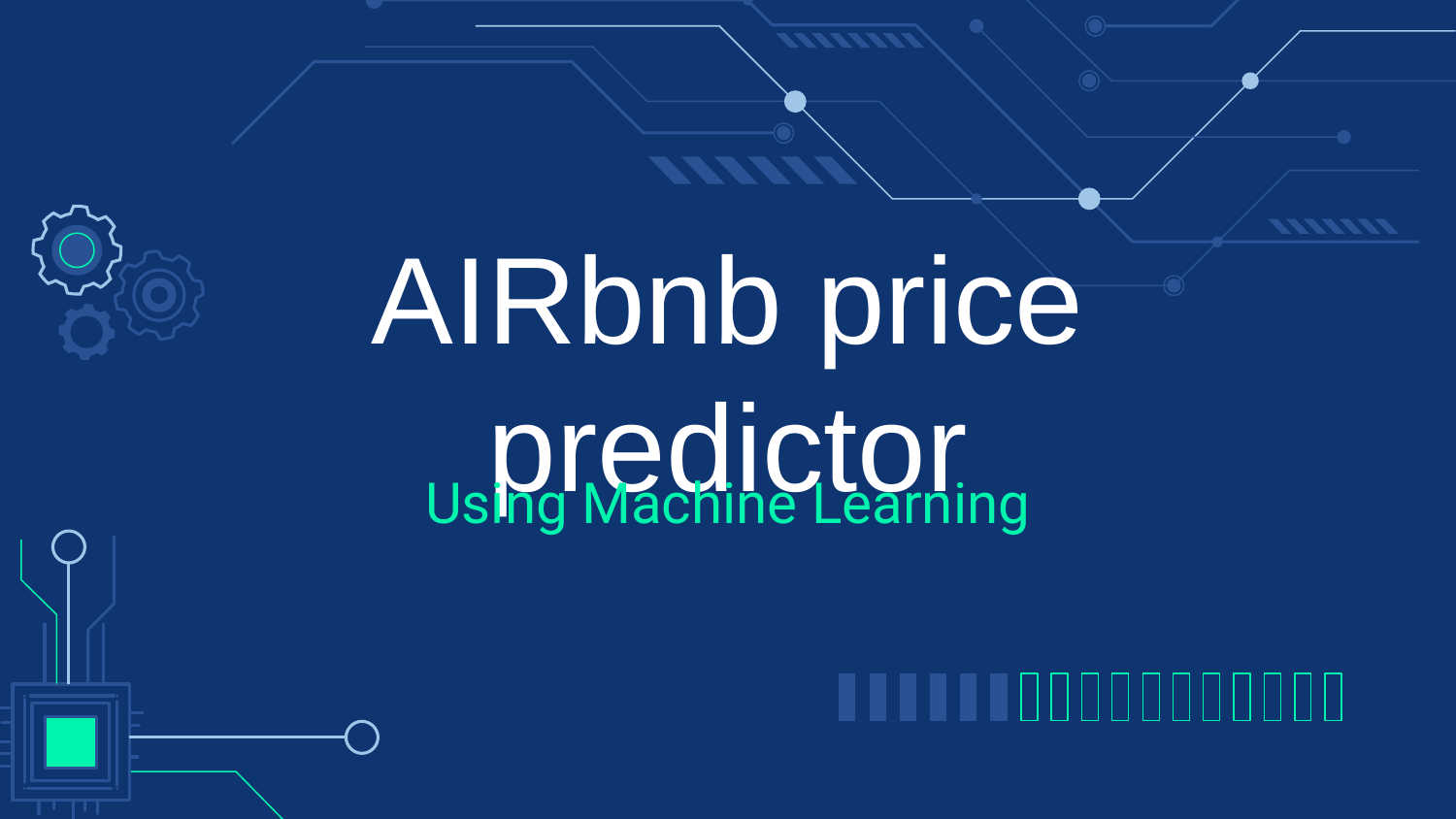

# AIRbnb price predictor
Using Machine Learning